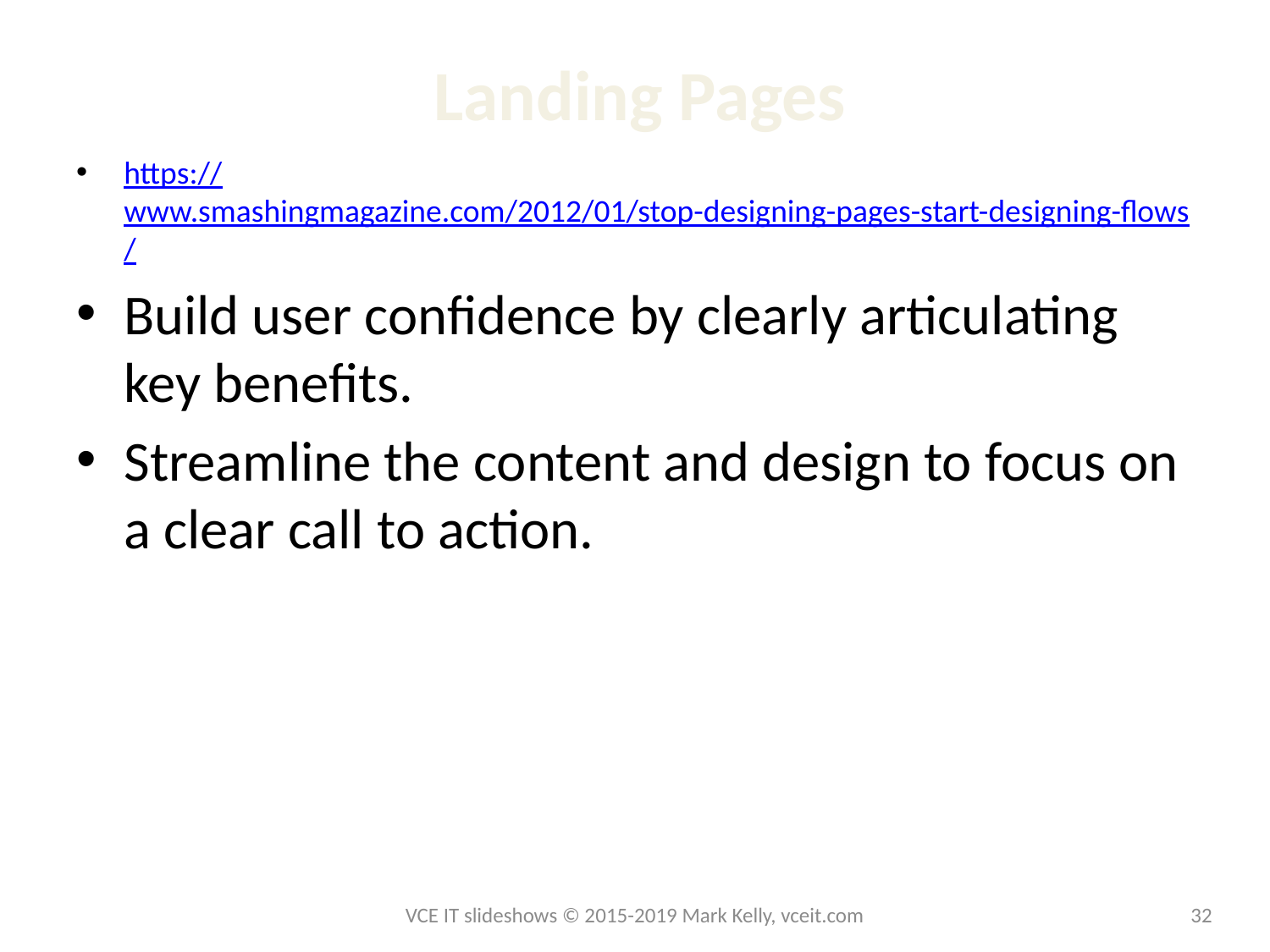

# Landing Pages
https://www.smashingmagazine.com/2012/01/stop-designing-pages-start-designing-flows/
Build user confidence by clearly articulating key benefits.
Streamline the content and design to focus on a clear call to action.

VCE IT slideshows © 2015-2019 Mark Kelly, vceit.com
32